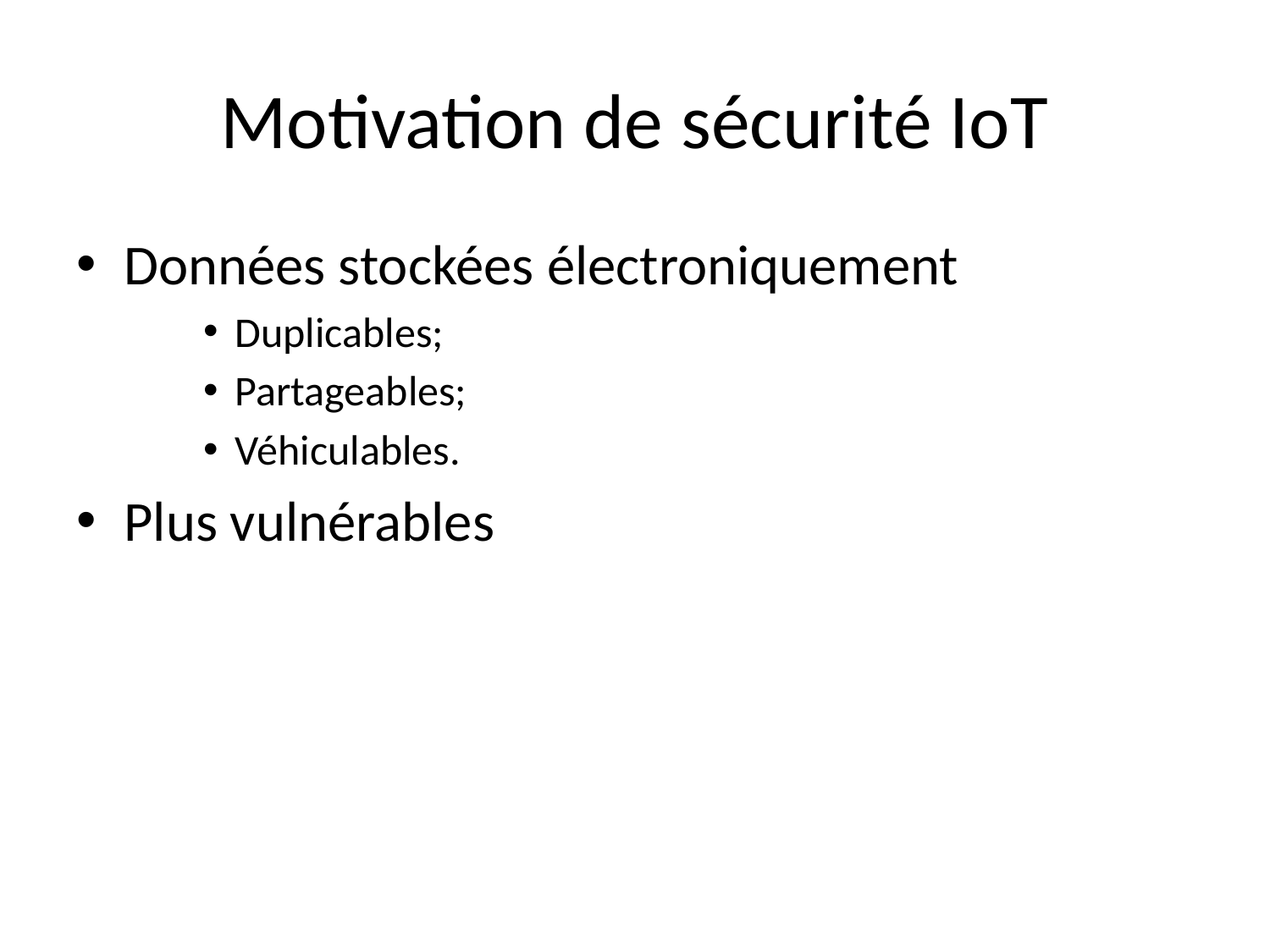

# Motivation de sécurité IoT
Données stockées électroniquement
Duplicables;
Partageables;
Véhiculables.
Plus vulnérables